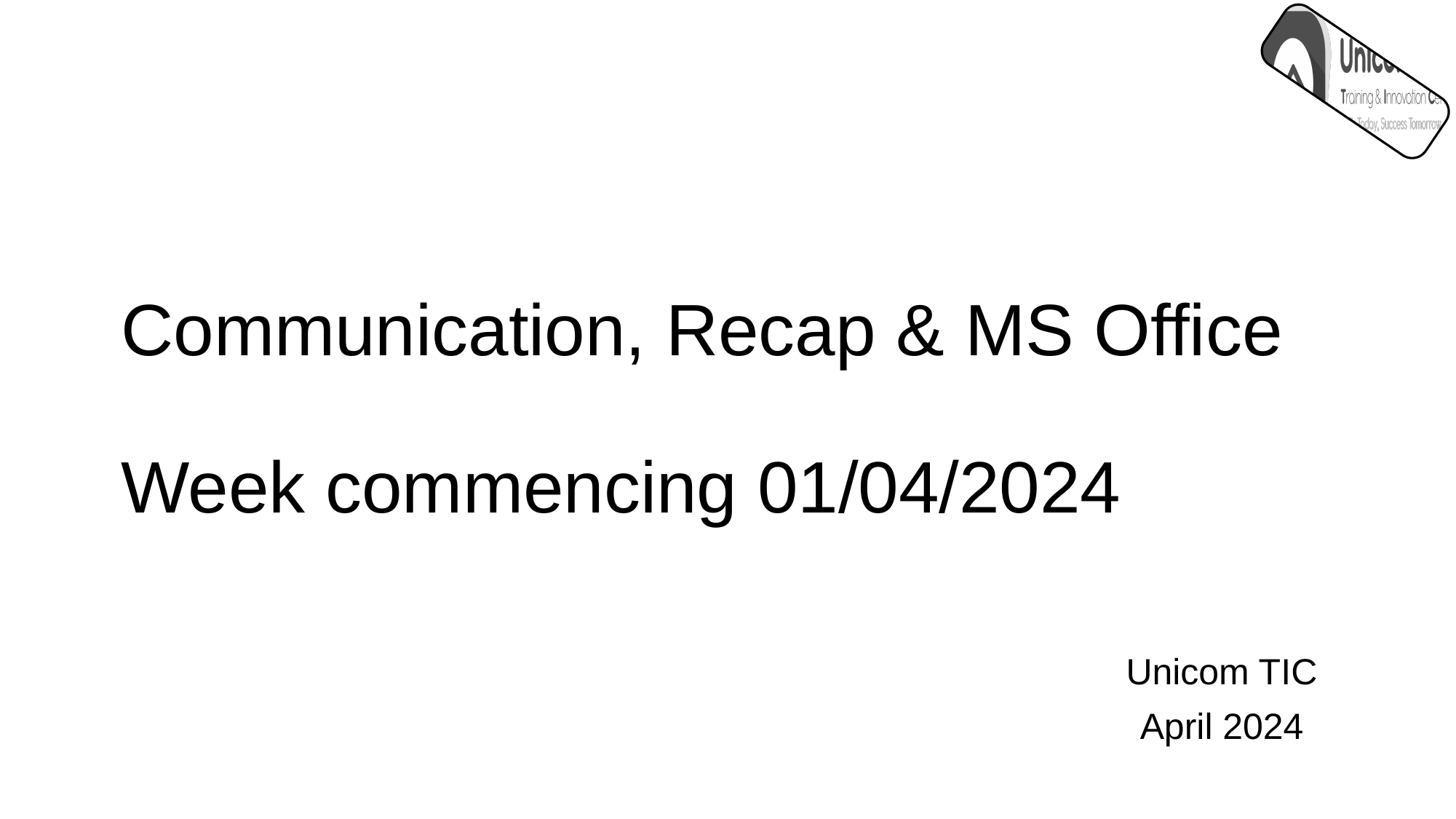

# Communication, Recap & MS Office Week commencing 01/04/2024
Unicom TIC
April 2024